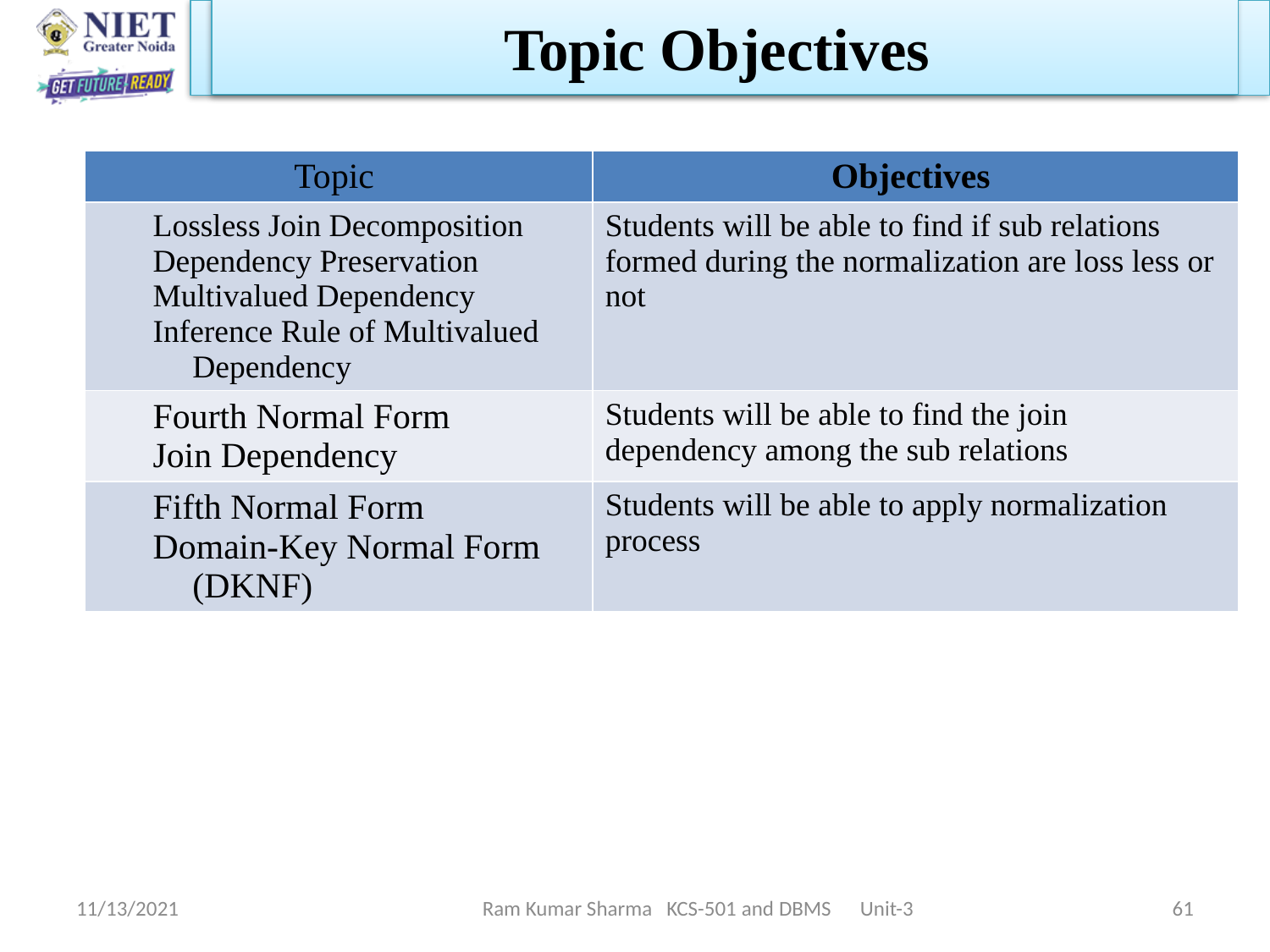

Topic Objectives
| Topic | Objectives |
| --- | --- |
| Lossless Join Decomposition Dependency Preservation Multivalued Dependency Inference Rule of Multivalued Dependency | Students will be able to find if sub relations formed during the normalization are loss less or not |
| Fourth Normal Form Join Dependency | Students will be able to find the join dependency among the sub relations |
| Fifth Normal Form Domain-Key Normal Form (DKNF) | Students will be able to apply normalization process |
Ram Kumar Sharma   KCS-501 and DBMS      Unit-3
11/13/2021
61